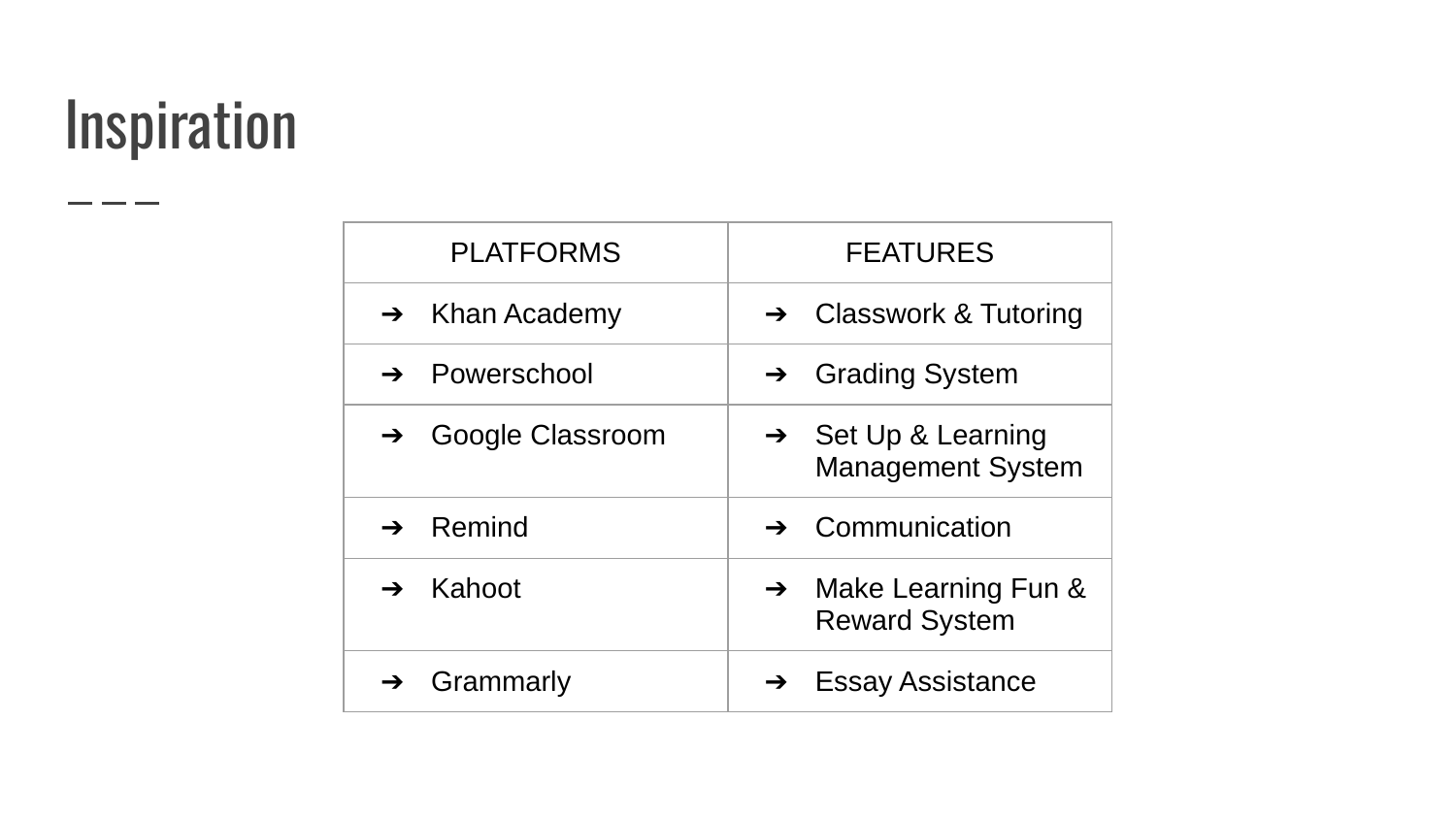

# Inspiration
| PLATFORMS | FEATURES |
| --- | --- |
| Khan Academy | Classwork & Tutoring |
| Powerschool | Grading System |
| Google Classroom | Set Up & Learning Management System |
| Remind | Communication |
| Kahoot | Make Learning Fun & Reward System |
| Grammarly | Essay Assistance |